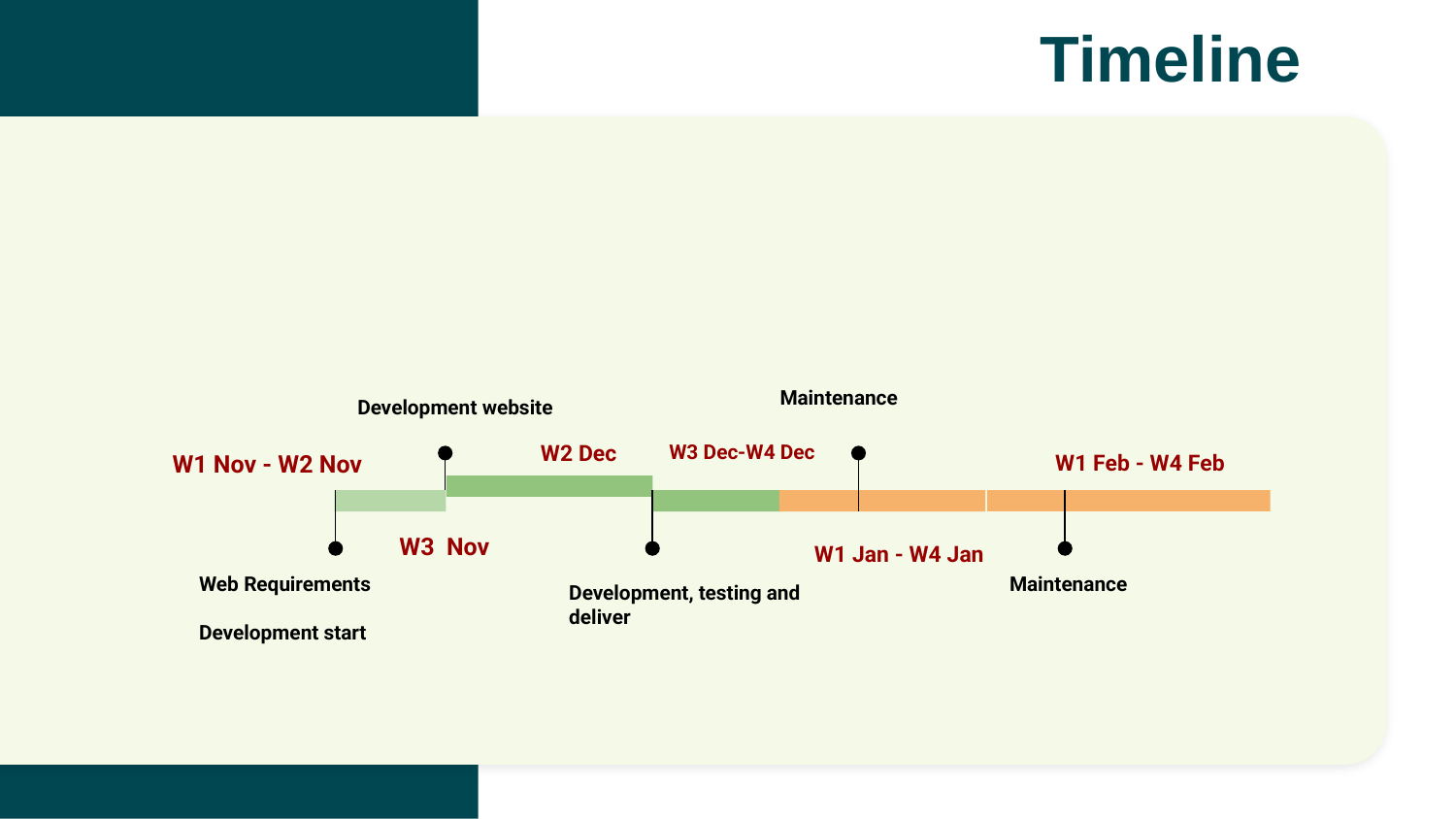

Timeline

Maintenance
Development website
W2 Dec
W3 Dec-W4 Dec
W1 Nov - W2 Nov
W1 Feb - W4 Feb

W3  Nov
W1 Jan - W4 Jan
Maintenance
Web Requirements

Development start

Development, testing and deliver